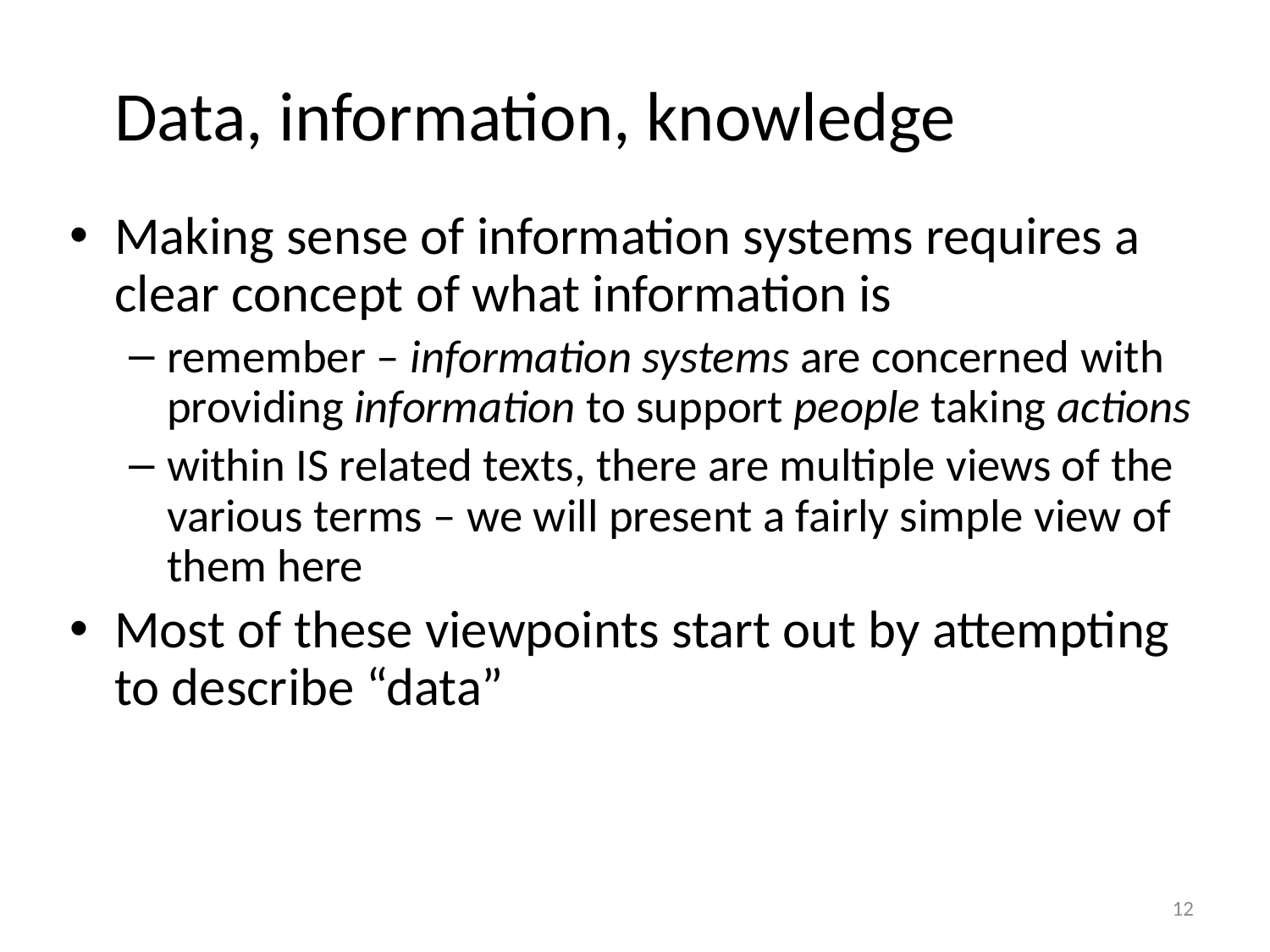

# Data, information, knowledge
Making sense of information systems requires a clear concept of what information is
remember – information systems are concerned with providing information to support people taking actions
within IS related texts, there are multiple views of the various terms – we will present a fairly simple view of them here
Most of these viewpoints start out by attempting to describe “data”
12